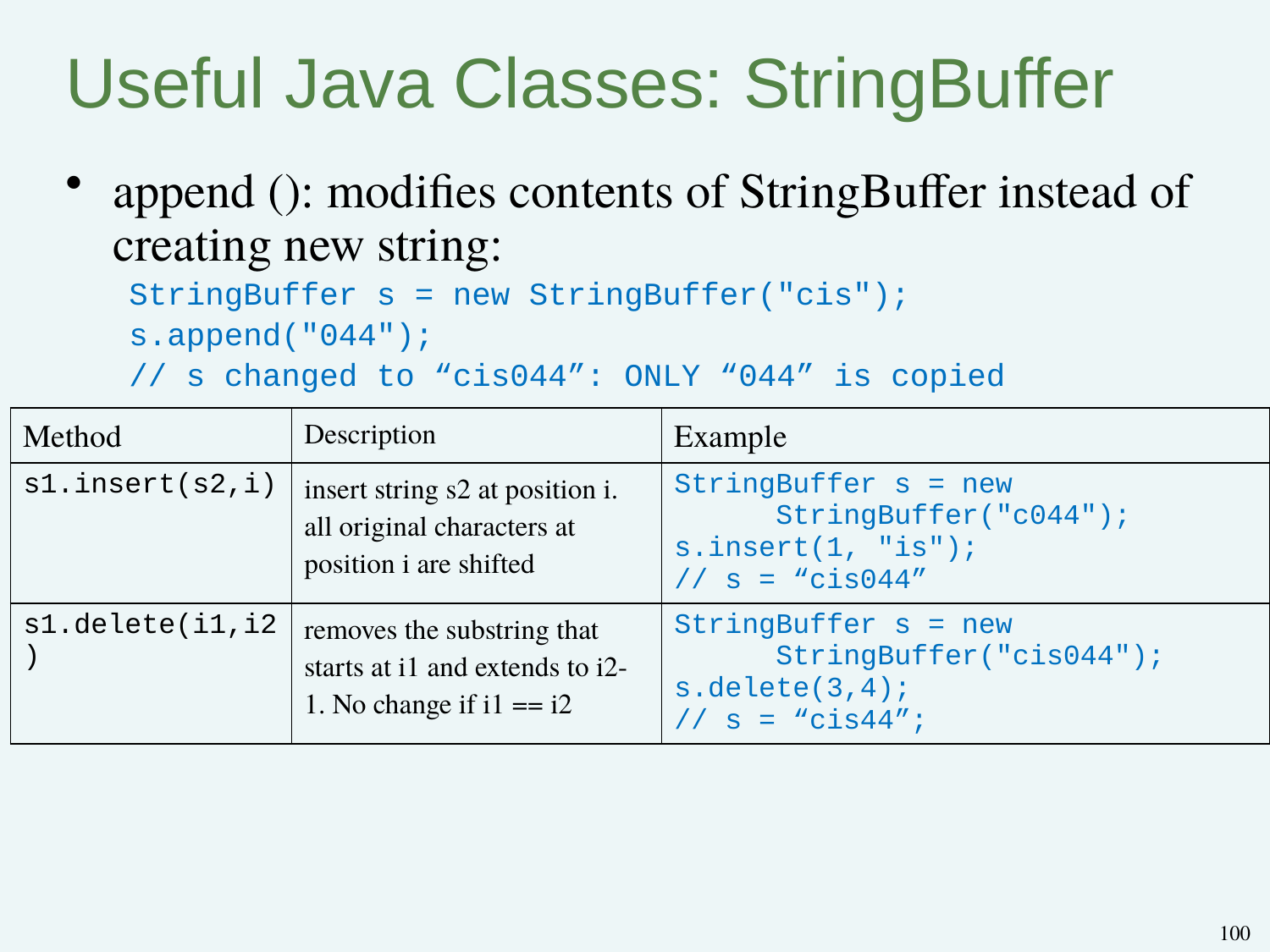

# Useful Java Classes: StringBuffer
append (): modifies contents of StringBuffer instead of creating new string:
StringBuffer s = new StringBuffer("cis");
s.append("044");
// s changed to “cis044”: ONLY “044” is copied

| Method | Description | Example |
| --- | --- | --- |
| s1.insert(s2,i) | insert string s2 at position i. all original characters at position i are shifted | StringBuffer s = new StringBuffer("c044"); s.insert(1, "is"); // s = “cis044” |
| s1.delete(i1,i2) | removes the substring that starts at i1 and extends to i2-1. No change if i1 == i2 | StringBuffer s = new StringBuffer("cis044"); s.delete(3,4); // s = “cis44”; |